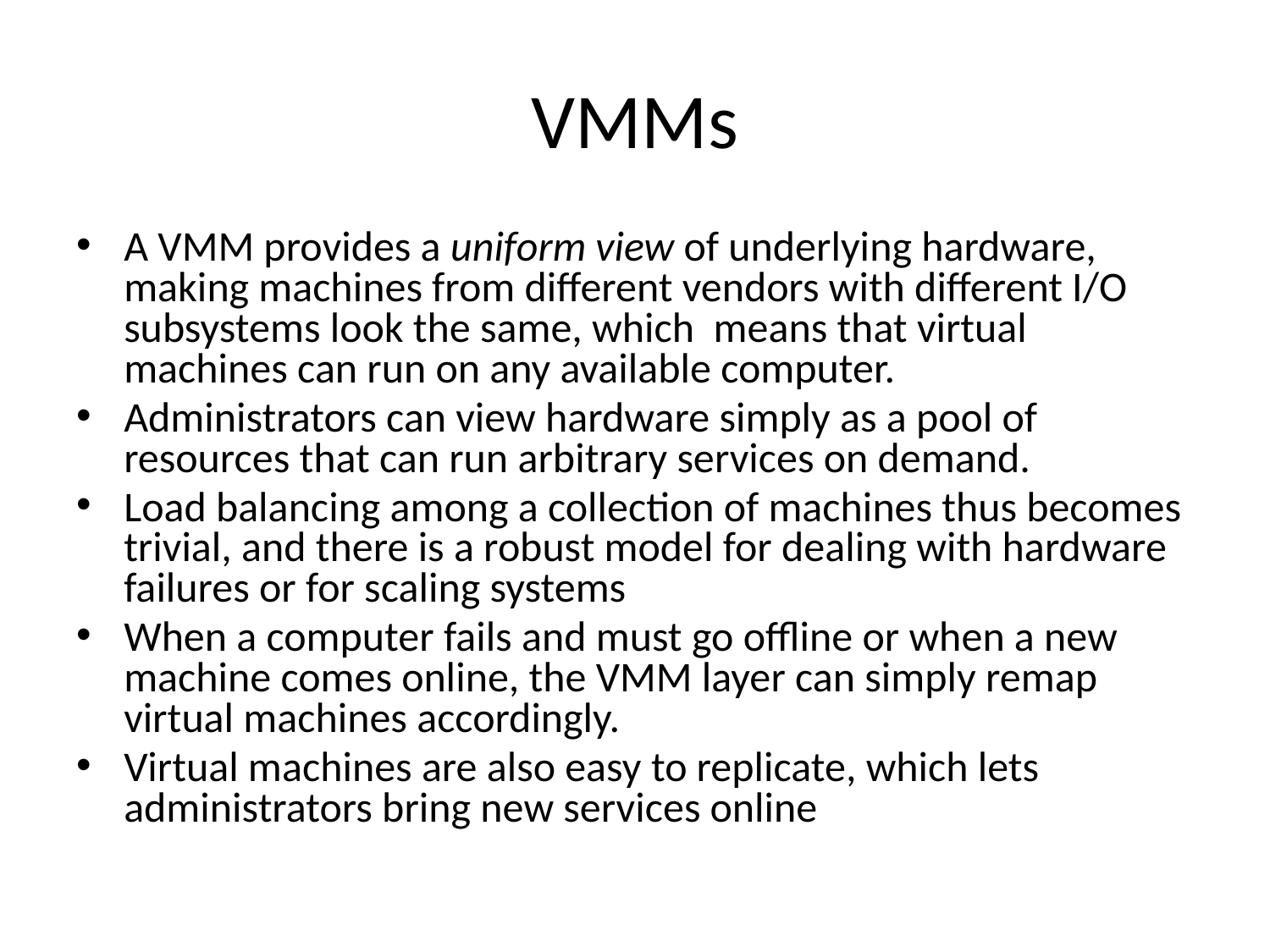

# VMMs
A VMM provides a uniform view of underlying hardware, making machines from different vendors with different I/O subsystems look the same, which  means that virtual machines can run on any available computer.
Administrators can view hardware simply as a pool of resources that can run arbitrary services on demand.
Load balancing among a collection of machines thus becomes trivial, and there is a robust model for dealing with hardware failures or for scaling systems
When a computer fails and must go offline or when a new machine comes online, the VMM layer can simply remap virtual machines accordingly.
Virtual machines are also easy to replicate, which lets administrators bring new services online